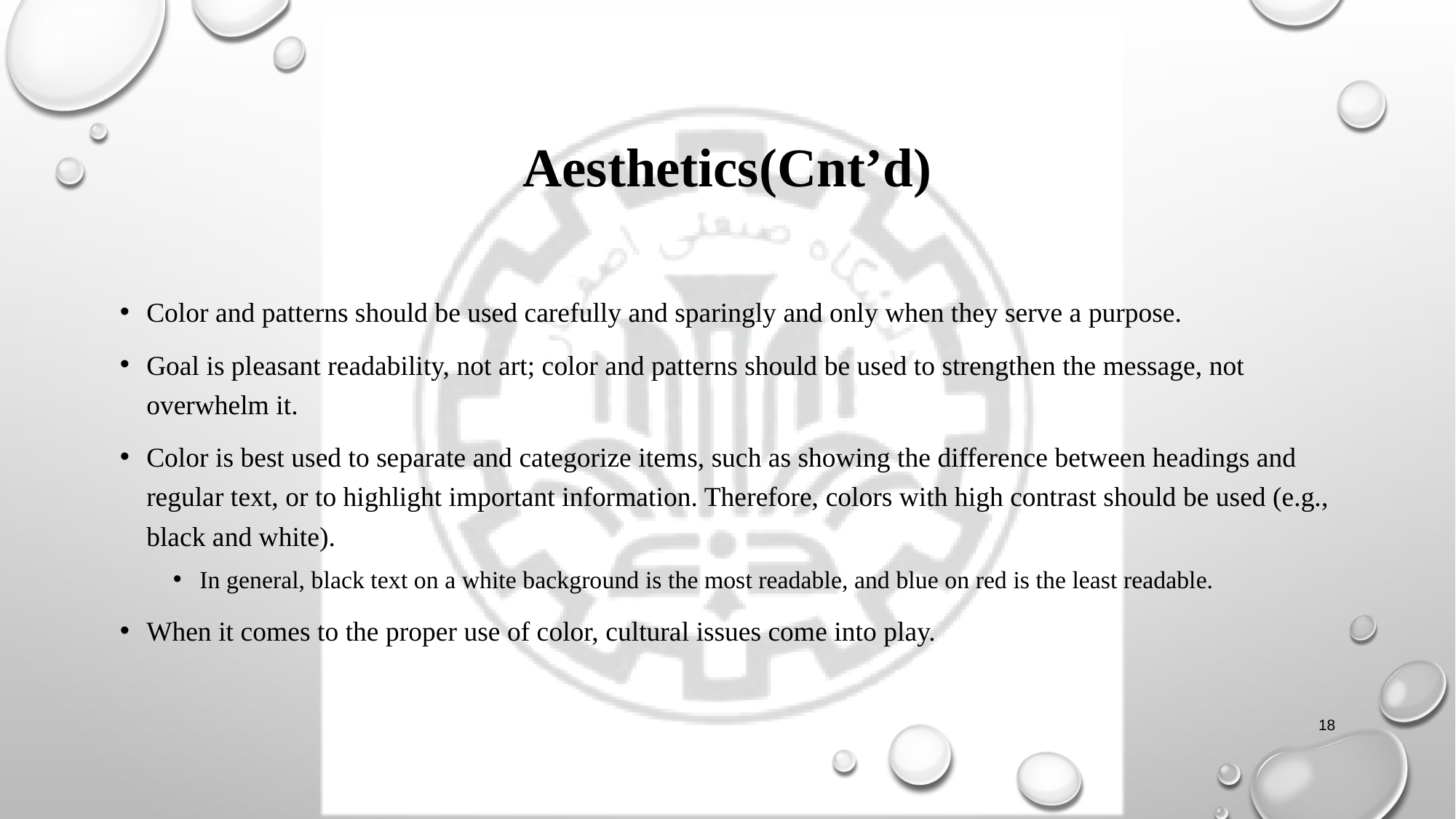

# Aesthetics(Cnt’d)
Color and patterns should be used carefully and sparingly and only when they serve a purpose.
Goal is pleasant readability, not art; color and patterns should be used to strengthen the message, not overwhelm it.
Color is best used to separate and categorize items, such as showing the difference between headings and regular text, or to highlight important information. Therefore, colors with high contrast should be used (e.g., black and white).
In general, black text on a white background is the most readable, and blue on red is the least readable.
When it comes to the proper use of color, cultural issues come into play.
18